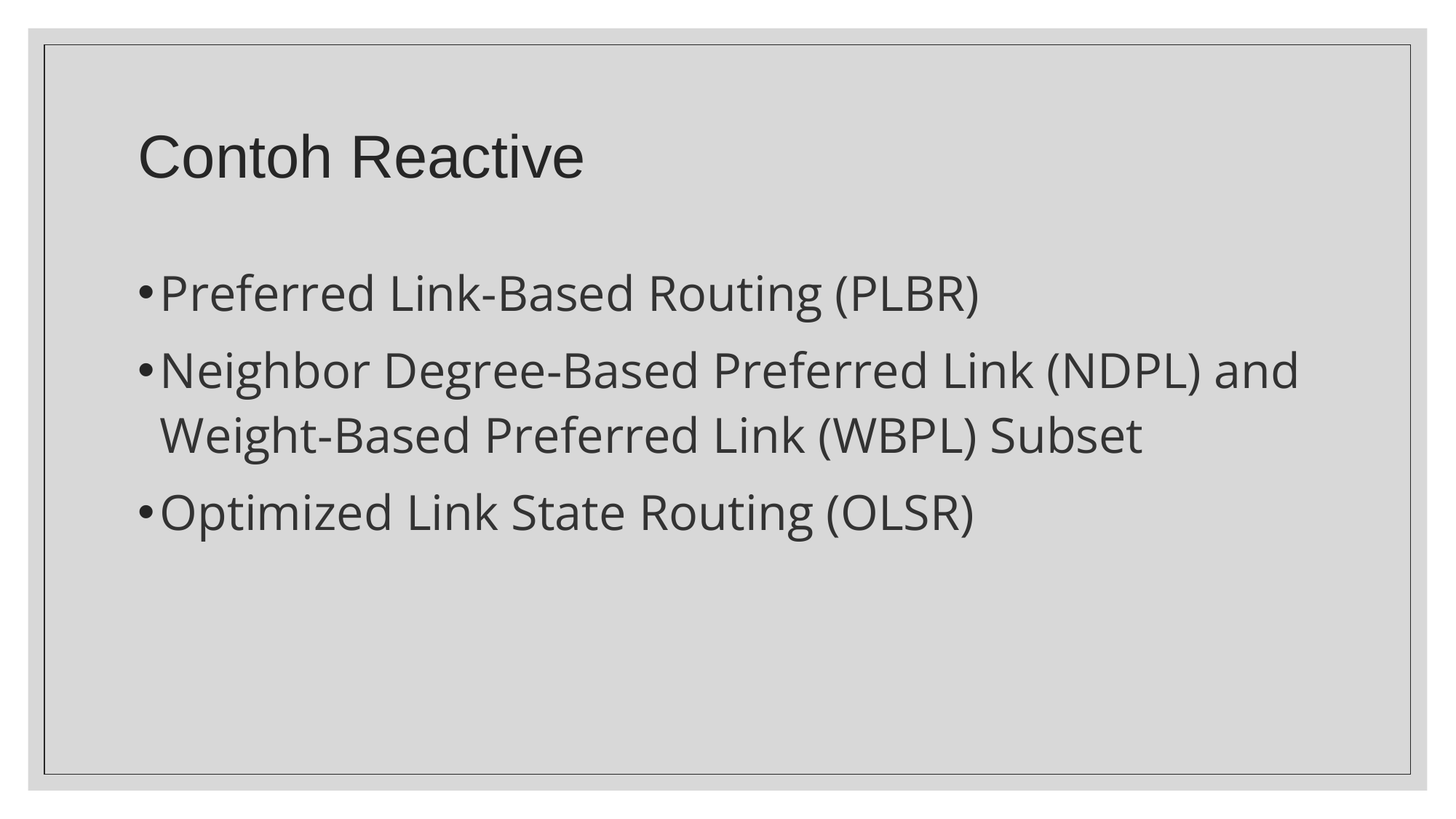

# Contoh Reactive
Preferred Link-Based Routing (PLBR)
Neighbor Degree-Based Preferred Link (NDPL) and Weight-Based Preferred Link (WBPL) Subset
Optimized Link State Routing (OLSR)